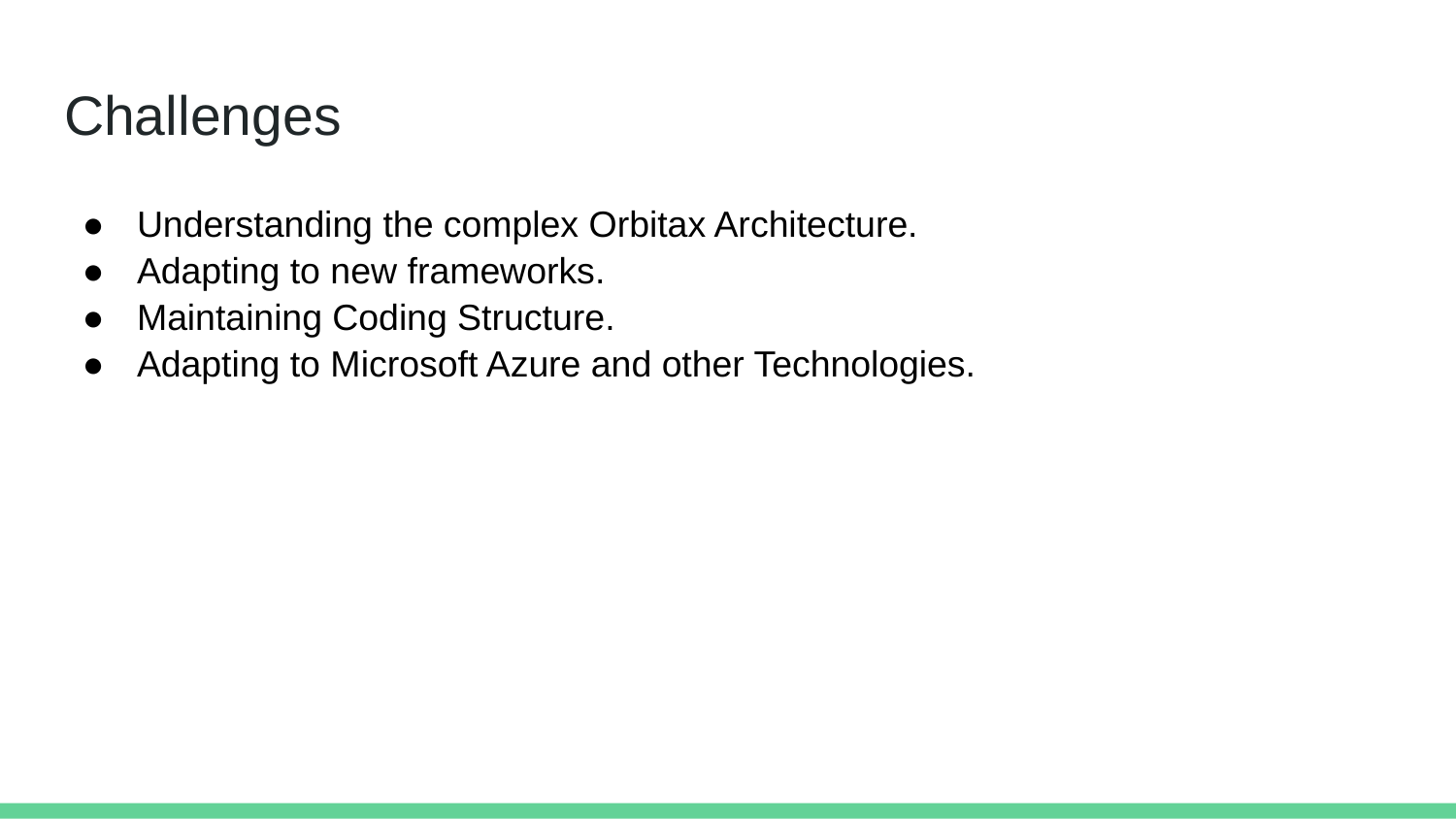

# Challenges
Understanding the complex Orbitax Architecture.
Adapting to new frameworks.
Maintaining Coding Structure.
Adapting to Microsoft Azure and other Technologies.
﻿